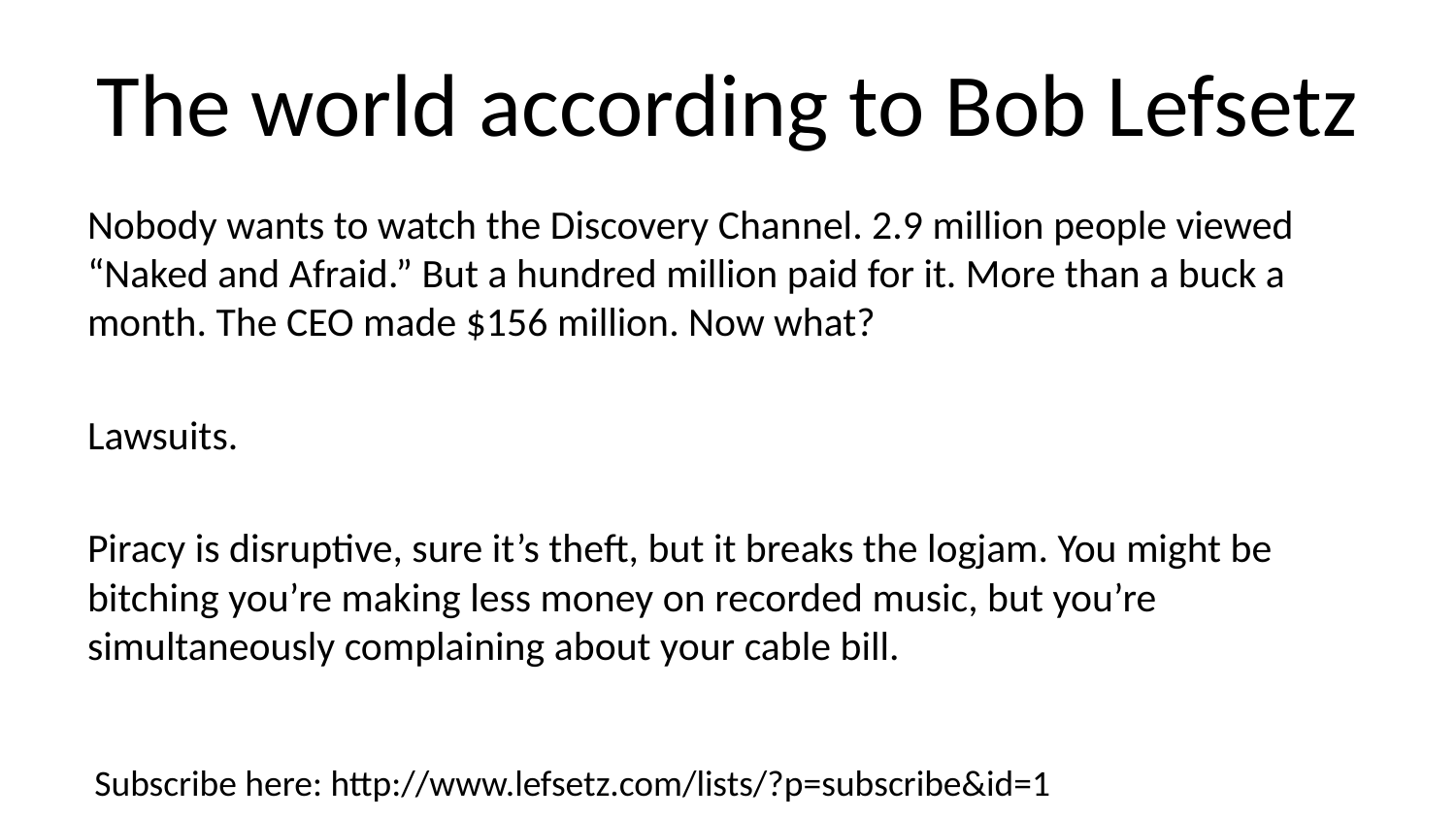

# The world according to Bob Lefsetz
Nobody wants to watch the Discovery Channel. 2.9 million people viewed “Naked and Afraid.” But a hundred million paid for it. More than a buck a month. The CEO made $156 million. Now what?

Lawsuits.

Piracy is disruptive, sure it’s theft, but it breaks the logjam. You might be bitching you’re making less money on recorded music, but you’re simultaneously complaining about your cable bill.

Subscribe here: http://www.lefsetz.com/lists/?p=subscribe&id=1